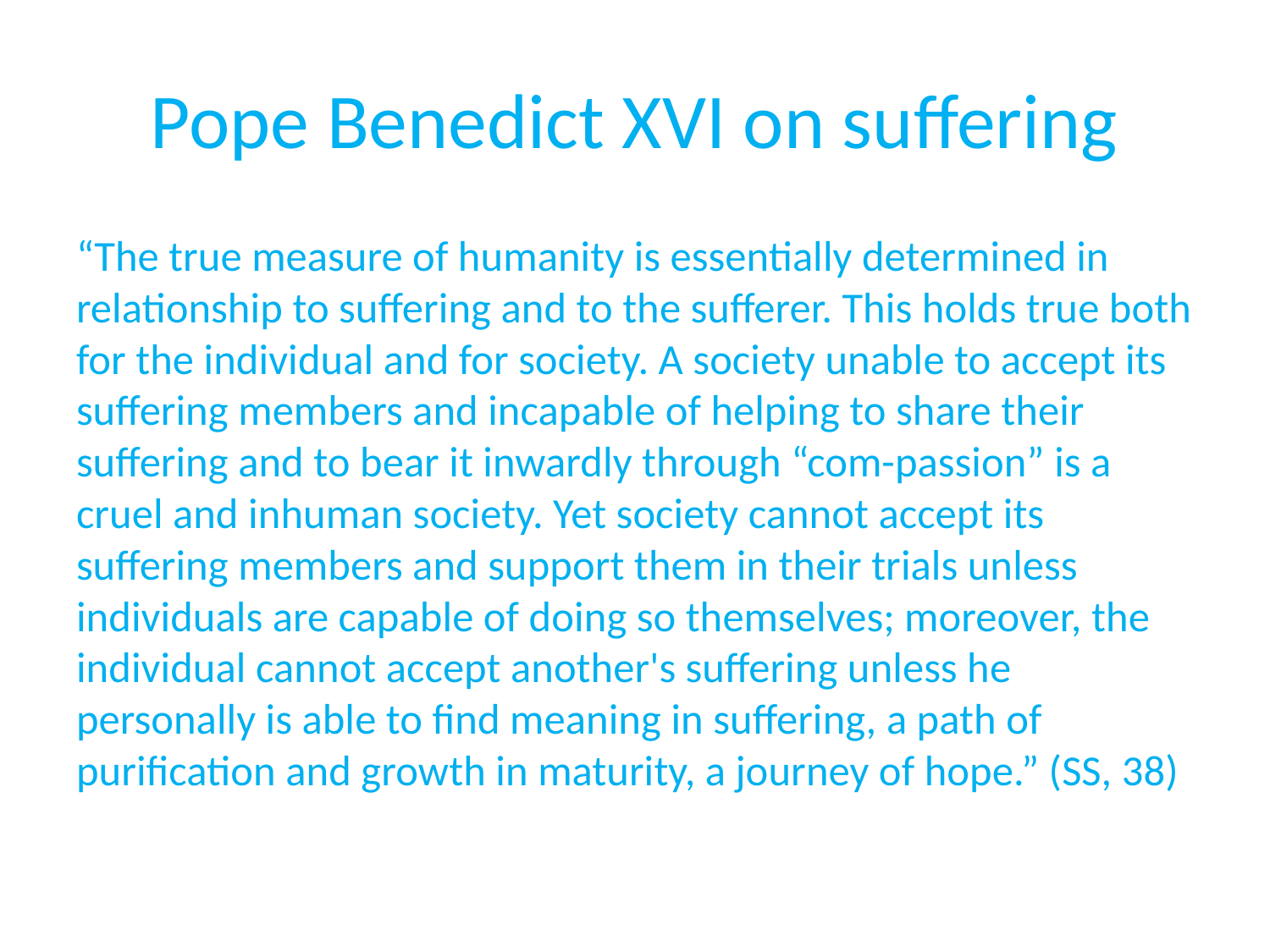

# Pope Benedict XVI on suffering
“The true measure of humanity is essentially determined in relationship to suffering and to the sufferer. This holds true both for the individual and for society. A society unable to accept its suffering members and incapable of helping to share their suffering and to bear it inwardly through “com-passion” is a cruel and inhuman society. Yet society cannot accept its suffering members and support them in their trials unless individuals are capable of doing so themselves; moreover, the individual cannot accept another's suffering unless he personally is able to find meaning in suffering, a path of purification and growth in maturity, a journey of hope.” (SS, 38)